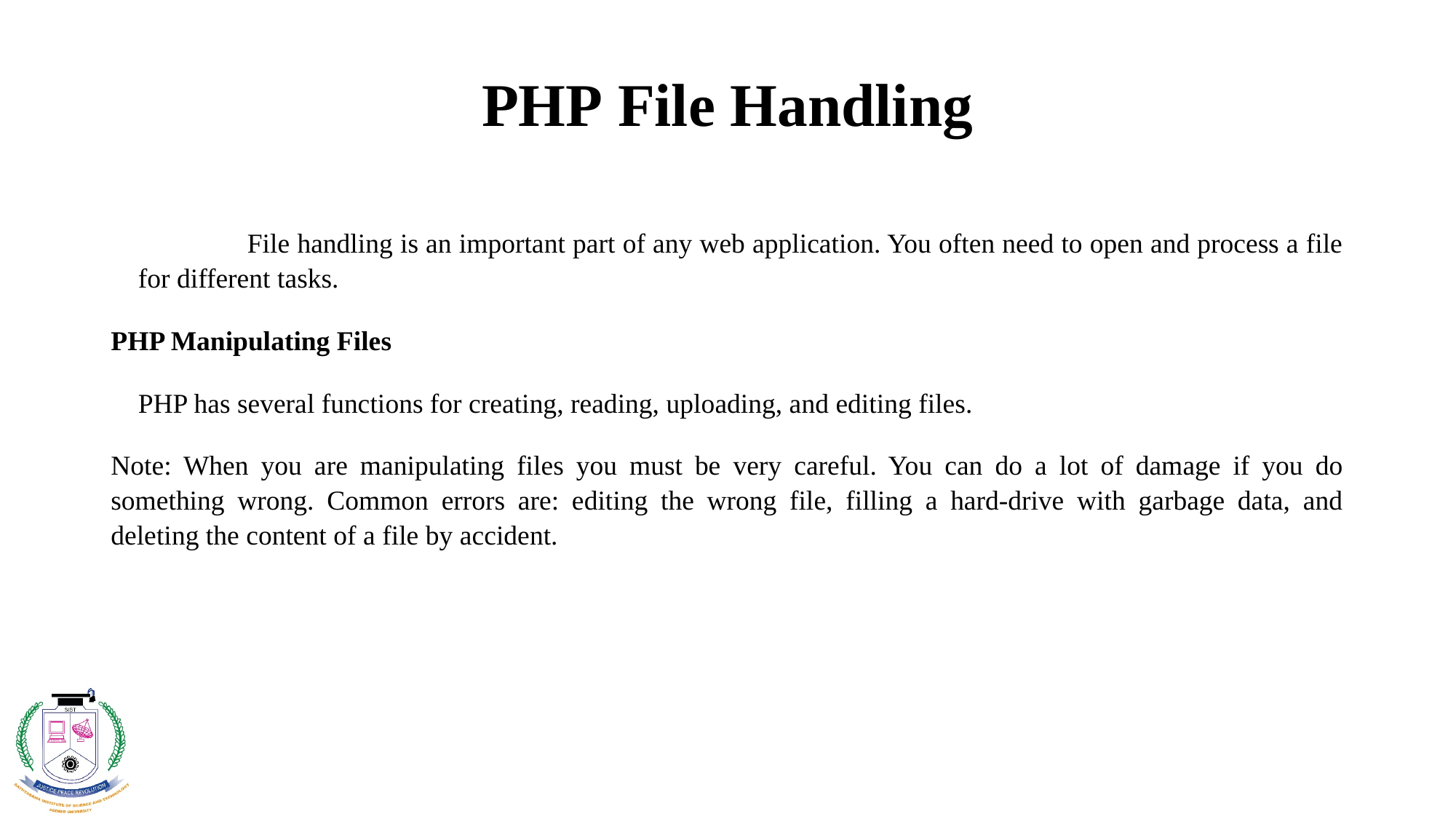

# PHP File Handling
	File handling is an important part of any web application. You often need to open and process a file for different tasks.
PHP Manipulating Files
PHP has several functions for creating, reading, uploading, and editing files.
Note: When you are manipulating files you must be very careful. You can do a lot of damage if you do something wrong. Common errors are: editing the wrong file, filling a hard-drive with garbage data, and deleting the content of a file by accident.